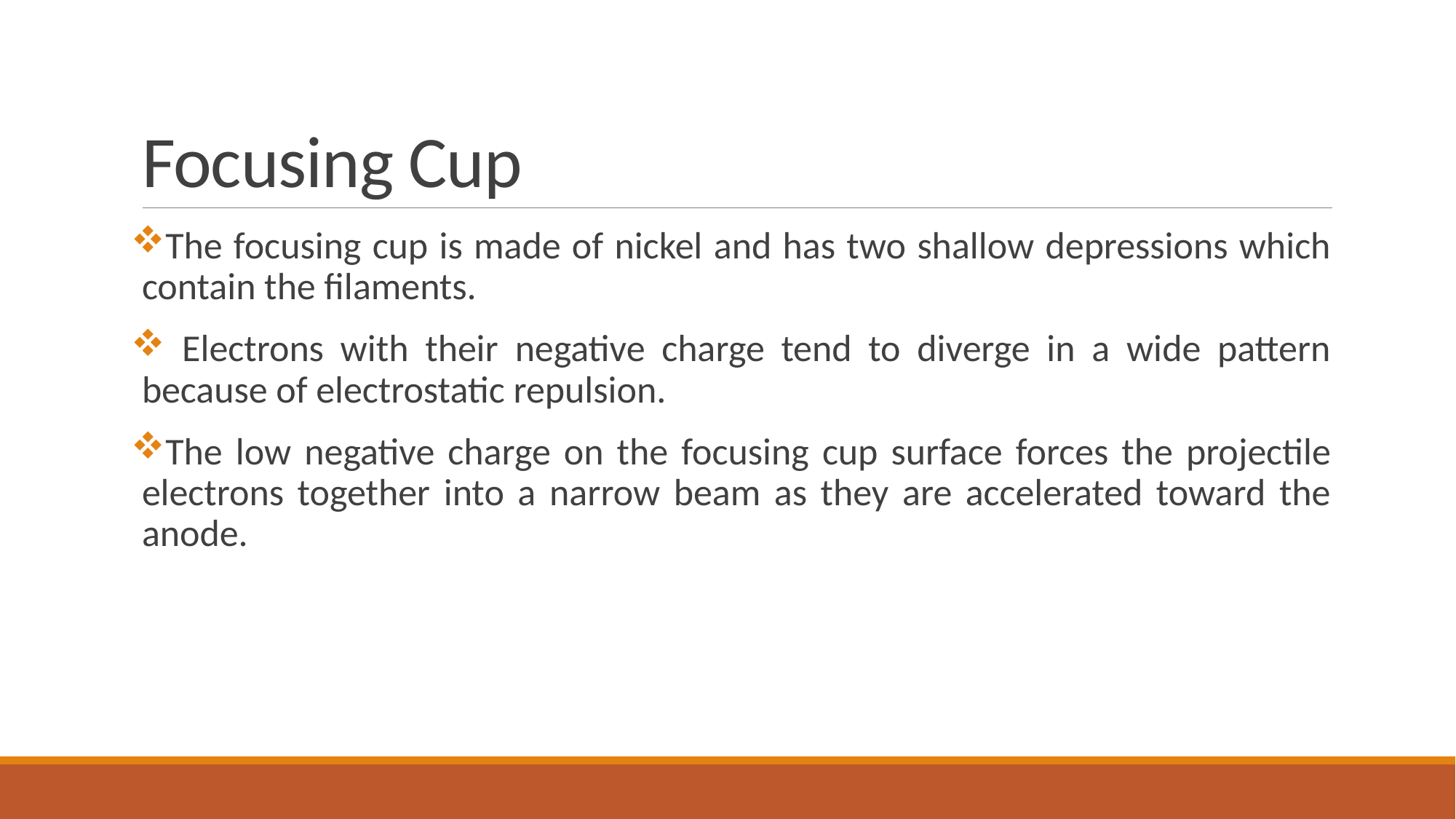

# Focusing Cup
The focusing cup is made of nickel and has two shallow depressions which contain the filaments.
 Electrons with their negative charge tend to diverge in a wide pattern because of electrostatic repulsion.
The low negative charge on the focusing cup surface forces the projectile electrons together into a narrow beam as they are accelerated toward the anode.